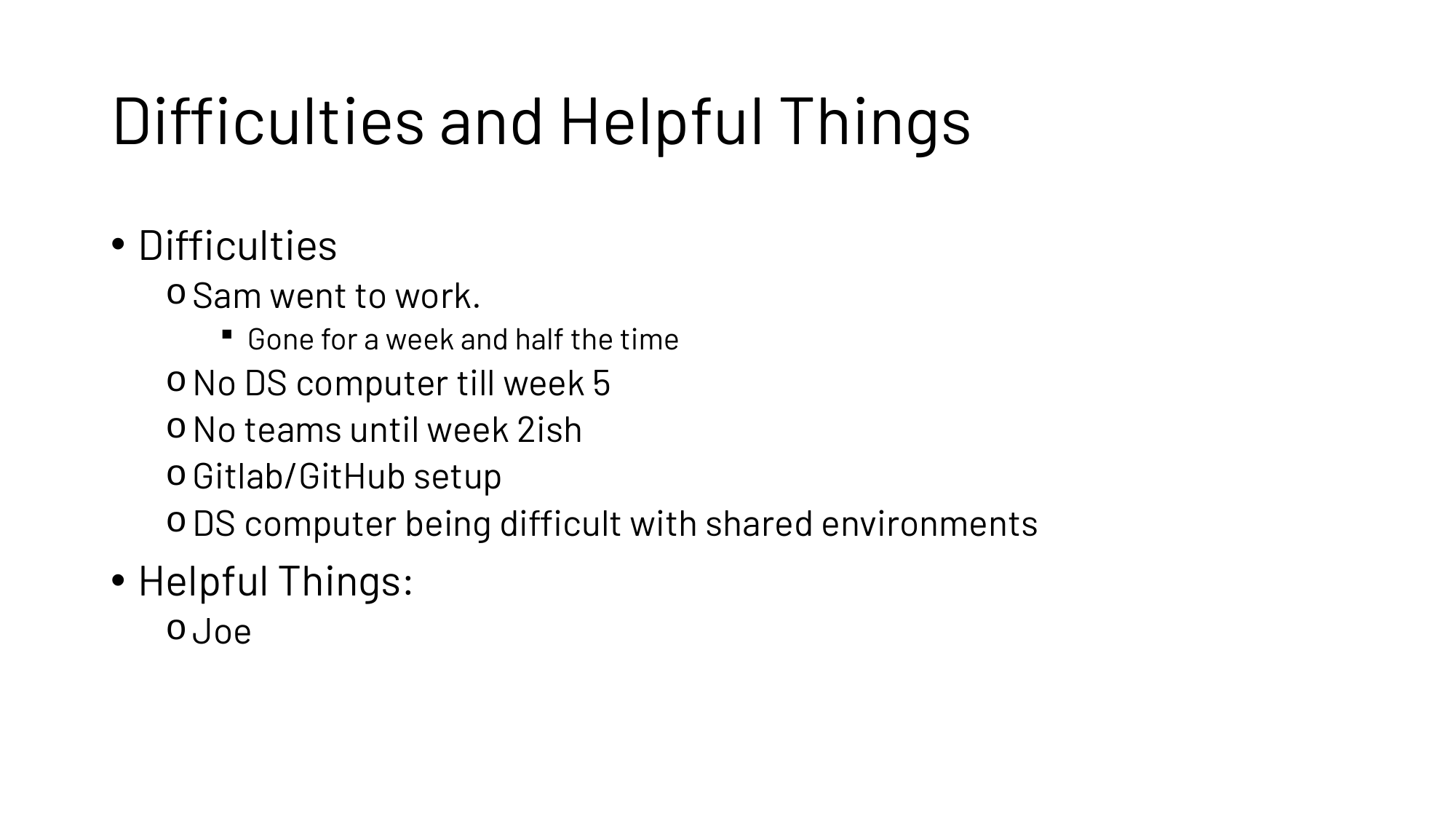

# Difficulties and Helpful Things
Difficulties
Sam went to work.
Gone for a week and half the time
No DS computer till week 5
No teams until week 2ish
Gitlab/GitHub setup
DS computer being difficult with shared environments
Helpful Things:
Joe